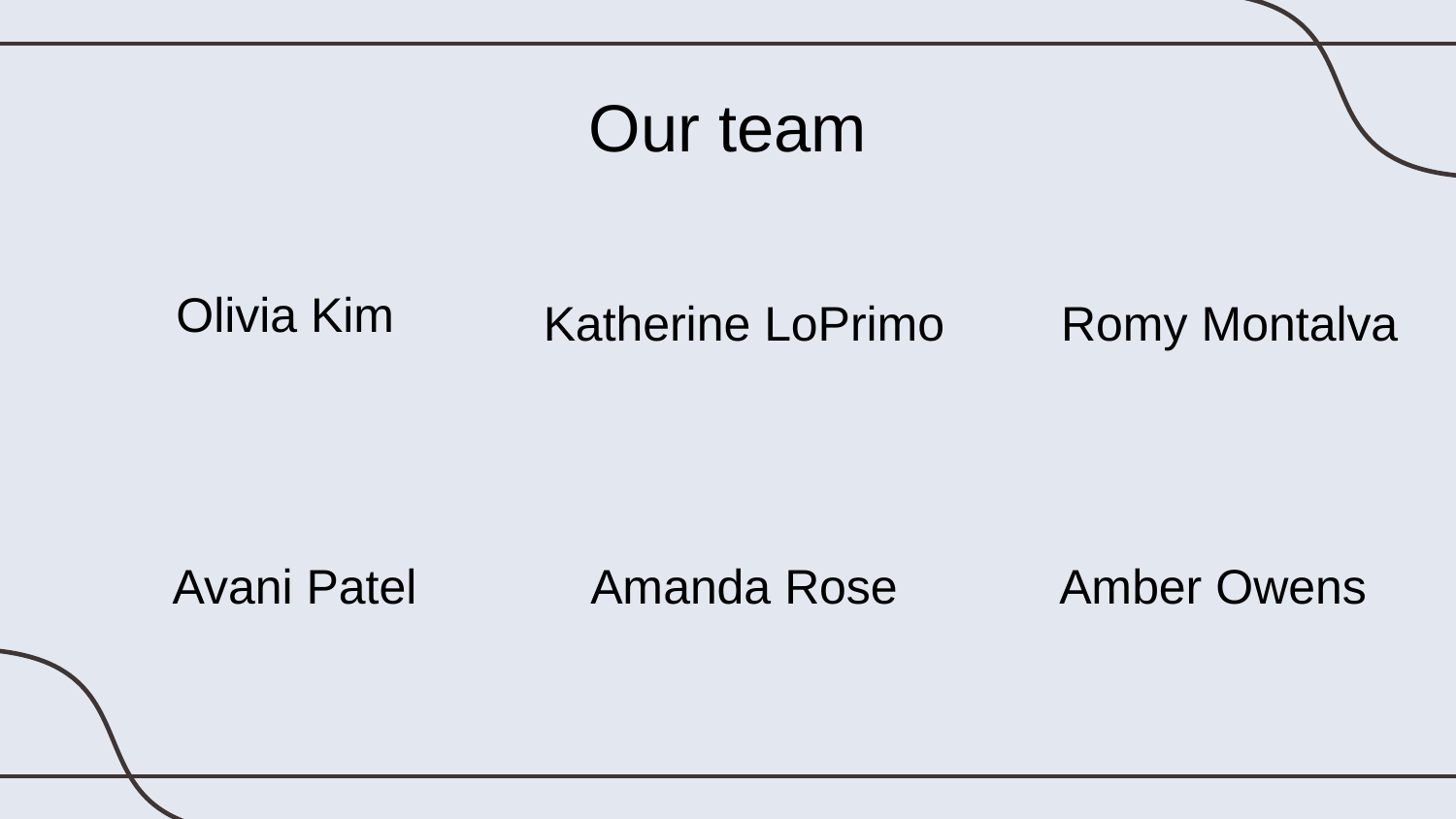

# Our team
Olivia Kim
Katherine LoPrimo

Romy Montalva

Amber Owens
Avani Patel

Amanda Rose